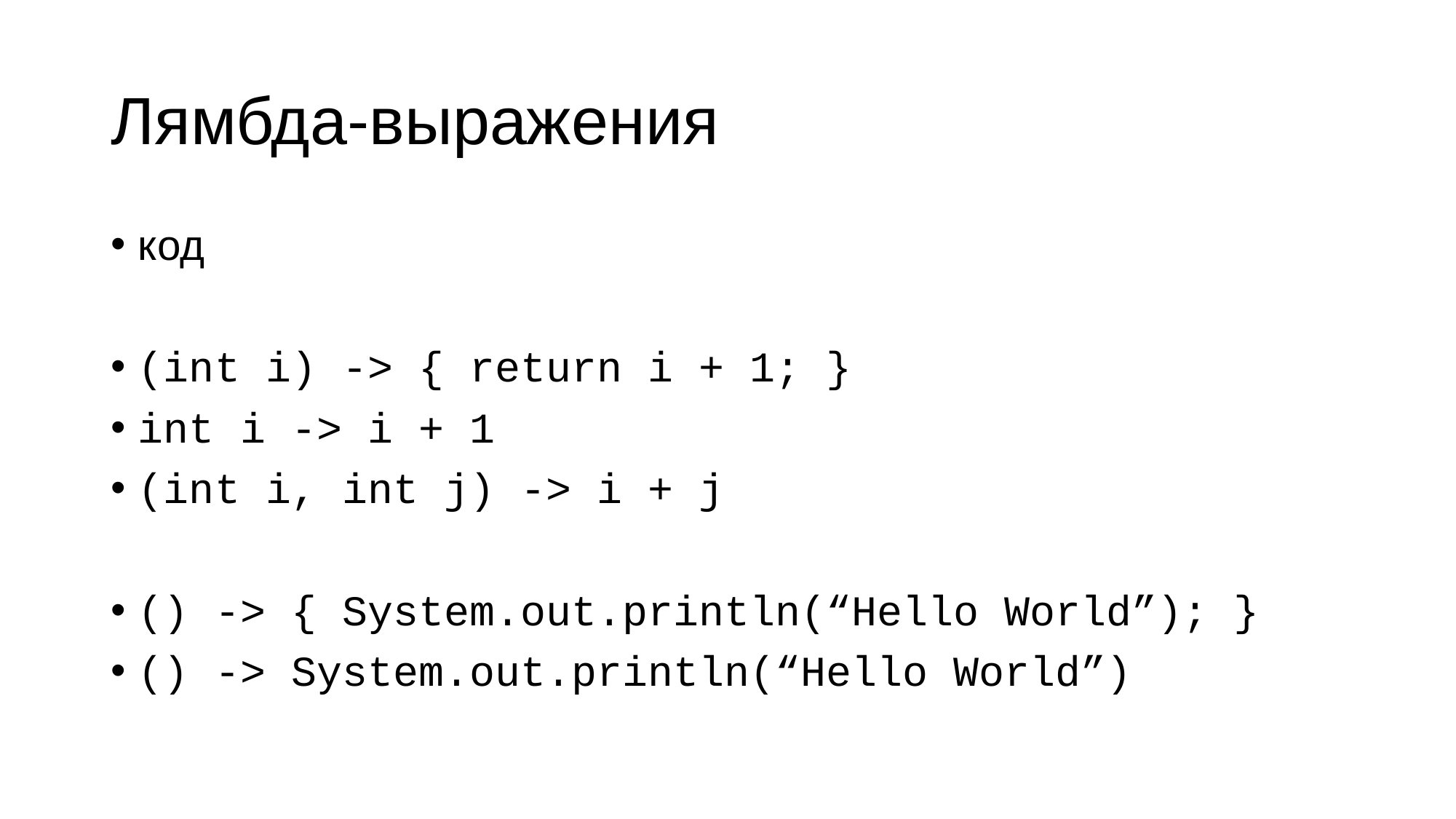

# Лямбда-выражения
код

(int i) -> { return i + 1; }
int i -> i + 1
(int i, int j) -> i + j

() -> { System.out.println(“Hello World”); }
() -> System.out.println(“Hello World”)